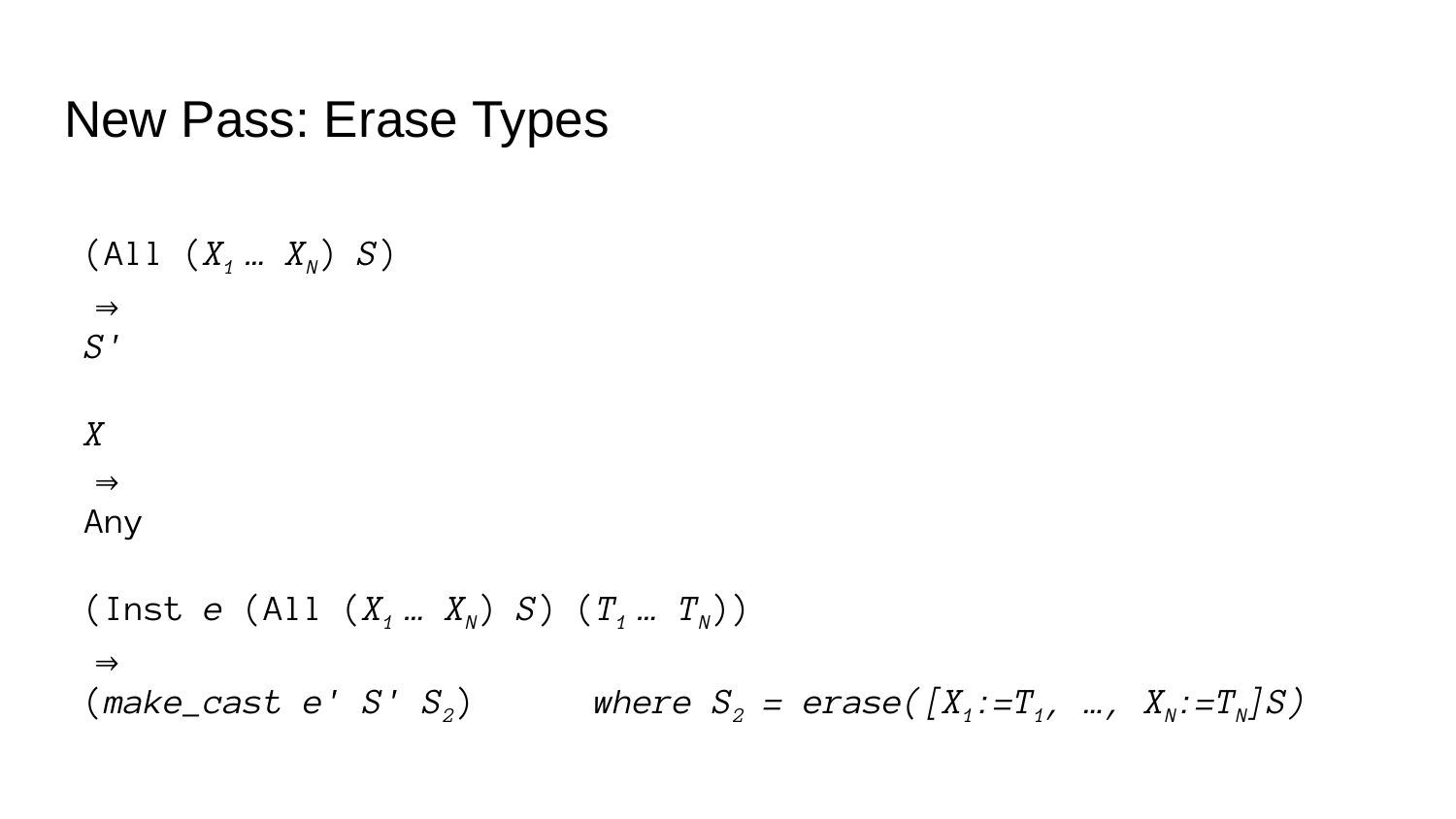

# New Pass: Erase Types
(All (X1 … XN) S)
⇒
S'

X
⇒
Any

(Inst e (All (X1 … XN) S) (T1 … TN))
⇒
(make_cast e' S' S2)      where S2 = erase([X1:=T1, …, XN:=TN]S)